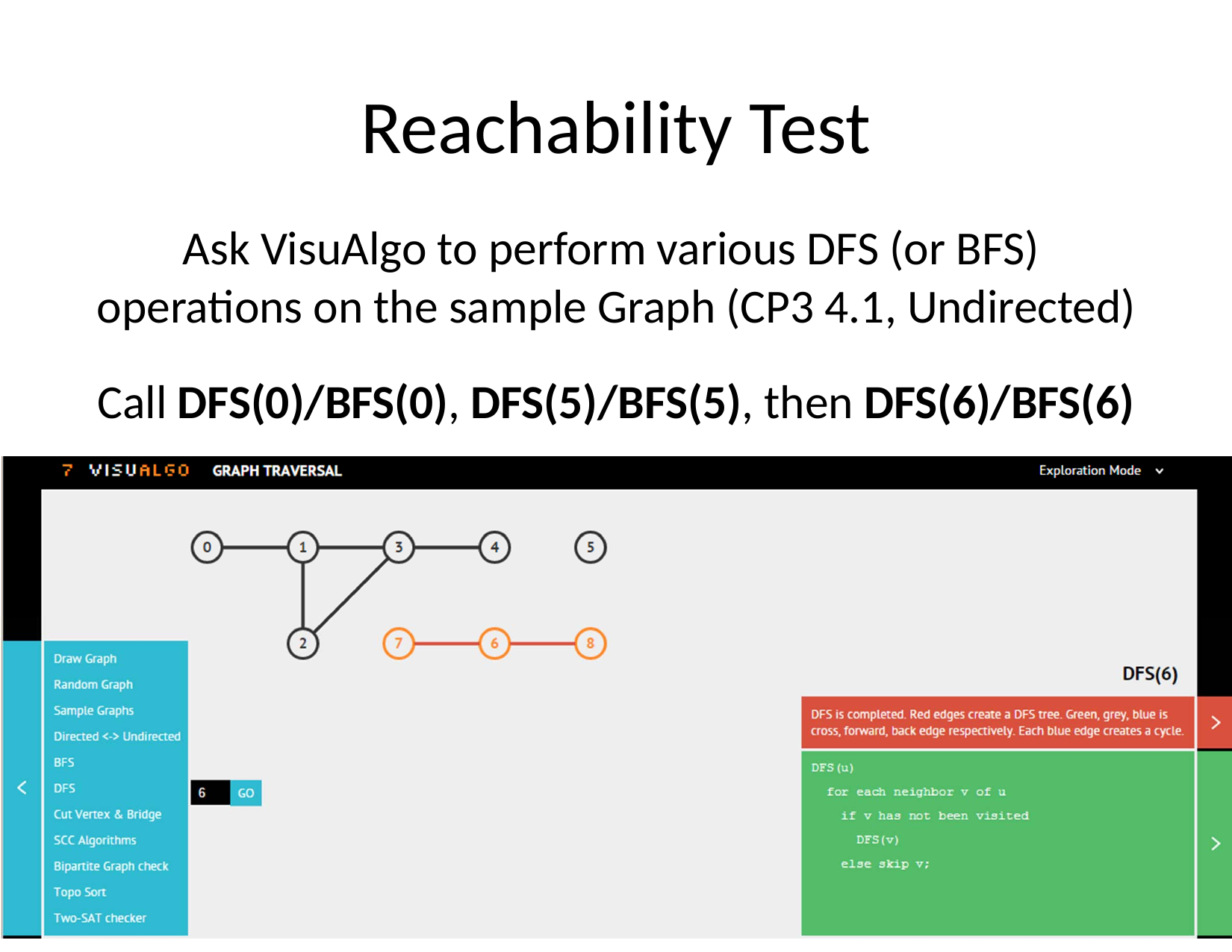

# Reachability Test
Ask VisuAlgo to perform various DFS (or BFS)  operations on the sample Graph (CP3 4.1, Undirected)
Call DFS(0)/BFS(0), DFS(5)/BFS(5), then DFS(6)/BFS(6)